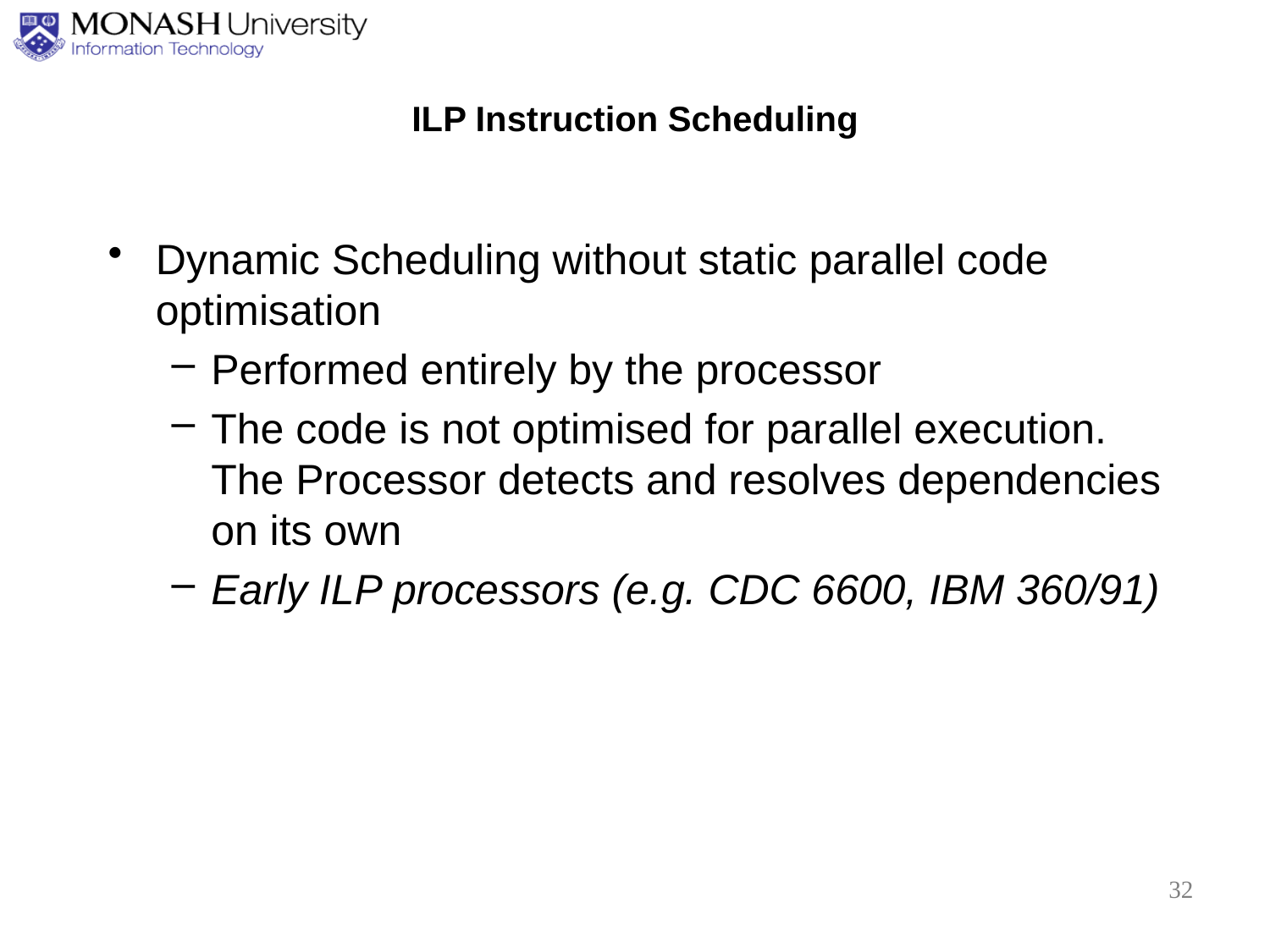

# ILP Instruction Scheduling
Dynamic Scheduling without static parallel code optimisation
Performed entirely by the processor
The code is not optimised for parallel execution. The Processor detects and resolves dependencies on its own
Early ILP processors (e.g. CDC 6600, IBM 360/91)
32